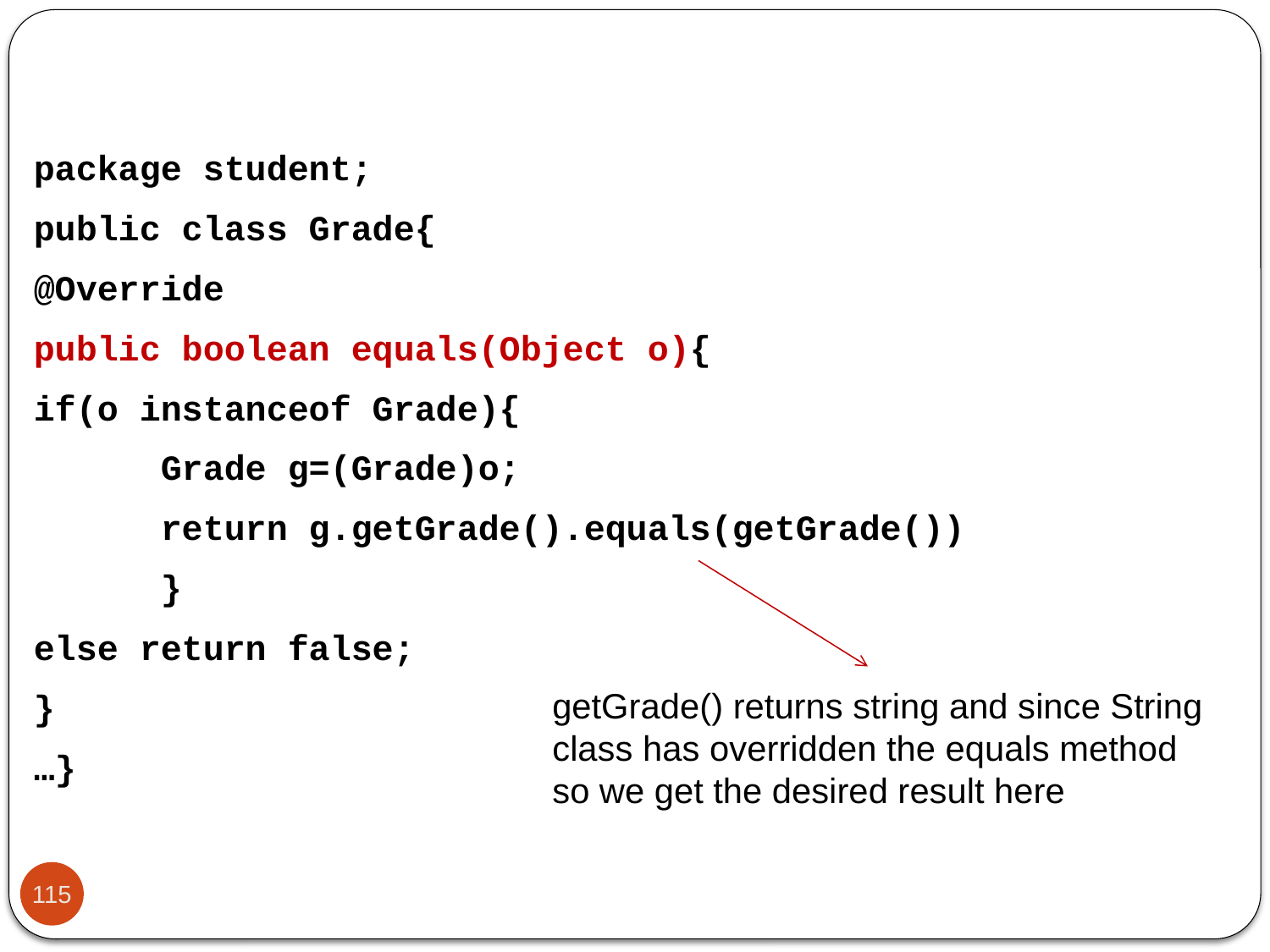

Overriding equals()
package student;
public class Grade{
@Override
public boolean equals(Object o){
if(o instanceof Grade){
	Grade g=(Grade)o;
	return g.getGrade().equals(getGrade())
	}
else return false;
}
…}
getGrade() returns string and since String class has overridden the equals method so we get the desired result here
115